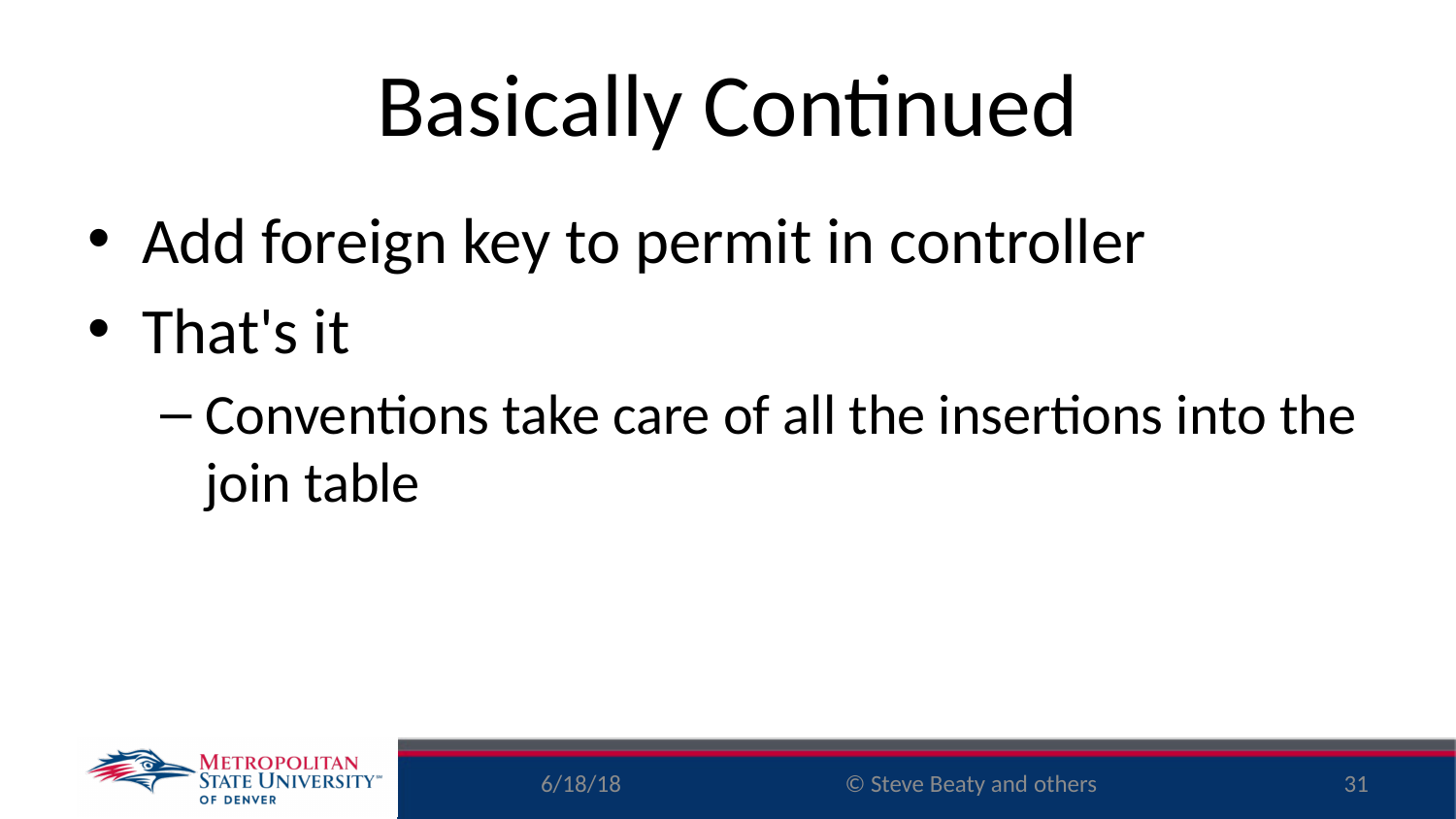

# Basically Continued
Add foreign key to permit in controller
That's it
Conventions take care of all the insertions into the join table
6/18/18
31
© Steve Beaty and others